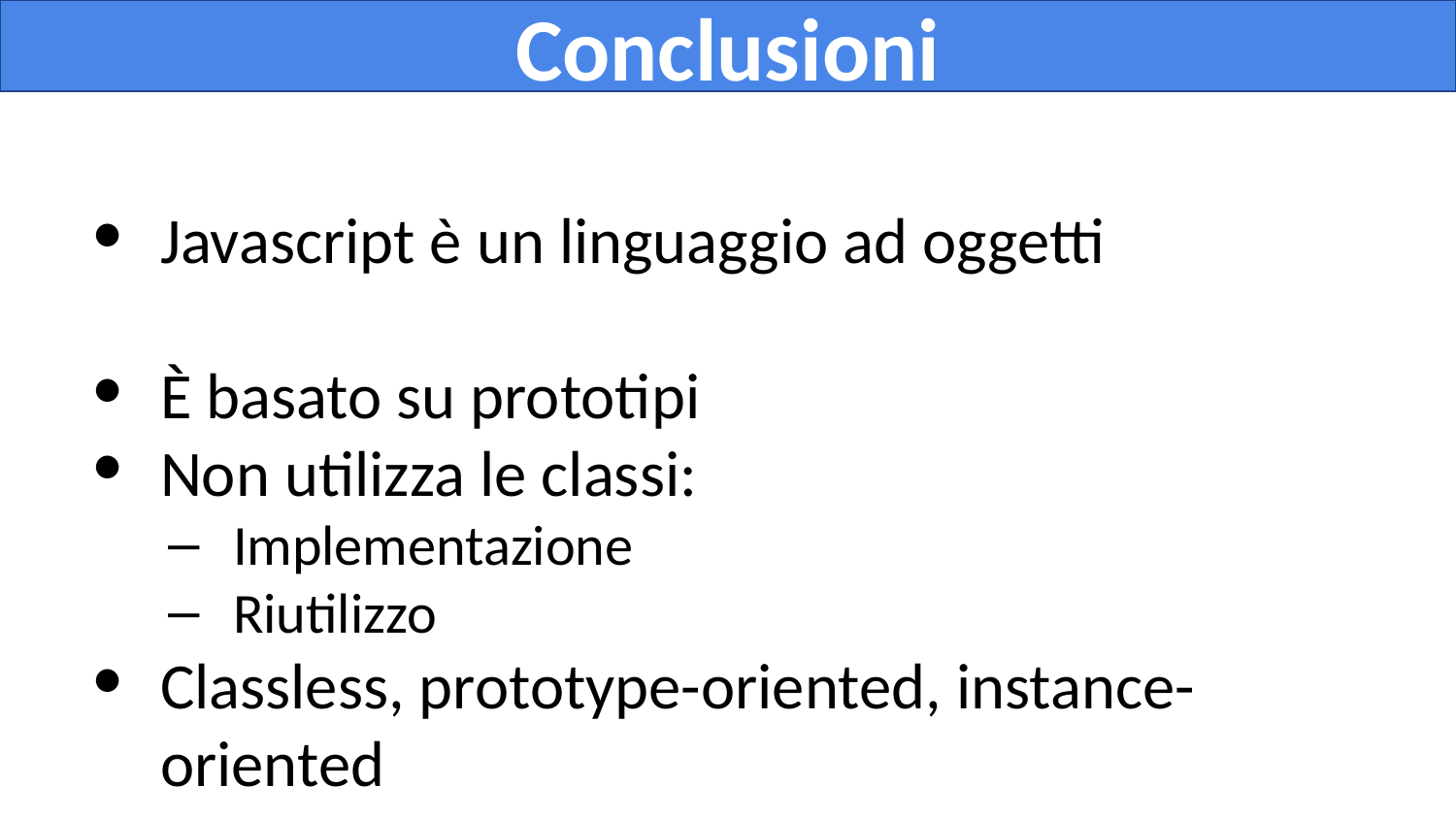

Conclusioni
Javascript è un linguaggio ad oggetti
È basato su prototipi
Non utilizza le classi:
Implementazione
Riutilizzo
Classless, prototype-oriented, instance-oriented